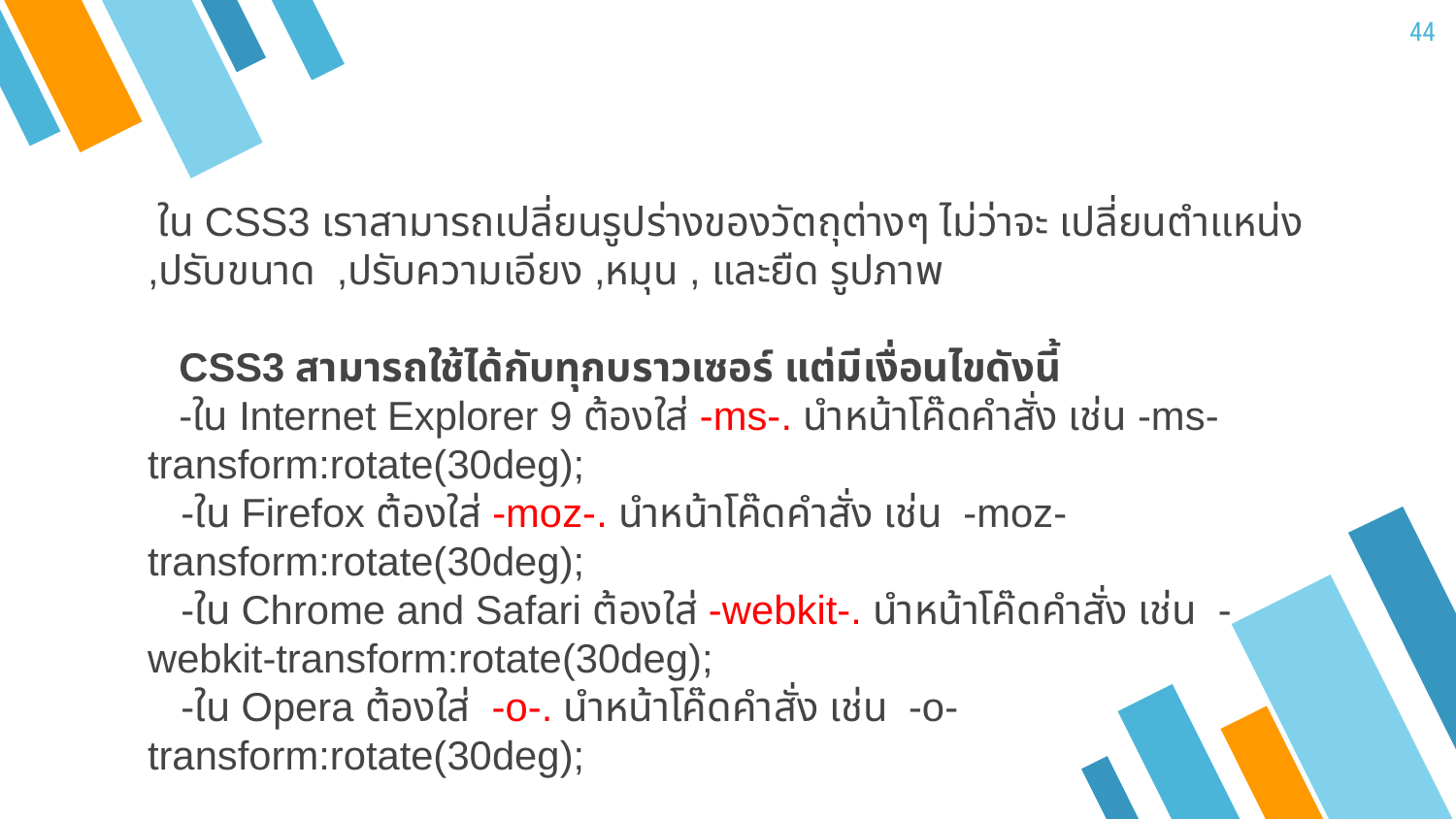

44
 ใน CSS3 เราสามารถเปลี่ยนรูปร่างของวัตถุต่างๆ ไม่ว่าจะ เปลี่ยนตำแหน่ง ,ปรับขนาด  ,ปรับความเอียง ,หมุน , และยืด รูปภาพ
   CSS3 สามารถใช้ได้กับทุกบราวเซอร์ แต่มีเงื่อนไขดังนี้
   -ใน Internet Explorer 9 ต้องใส่ -ms-. นำหน้าโค๊ดคำสั่ง เช่น -ms-transform:rotate(30deg);
   -ใน Firefox ต้องใส่ -moz-. นำหน้าโค๊ดคำสั่ง เช่น  -moz-transform:rotate(30deg);
   -ใน Chrome and Safari ต้องใส่ -webkit-. นำหน้าโค๊ดคำสั่ง เช่น  -webkit-transform:rotate(30deg);
   -ใน Opera ต้องใส่  -o-. นำหน้าโค๊ดคำสั่ง เช่น  -o-transform:rotate(30deg);